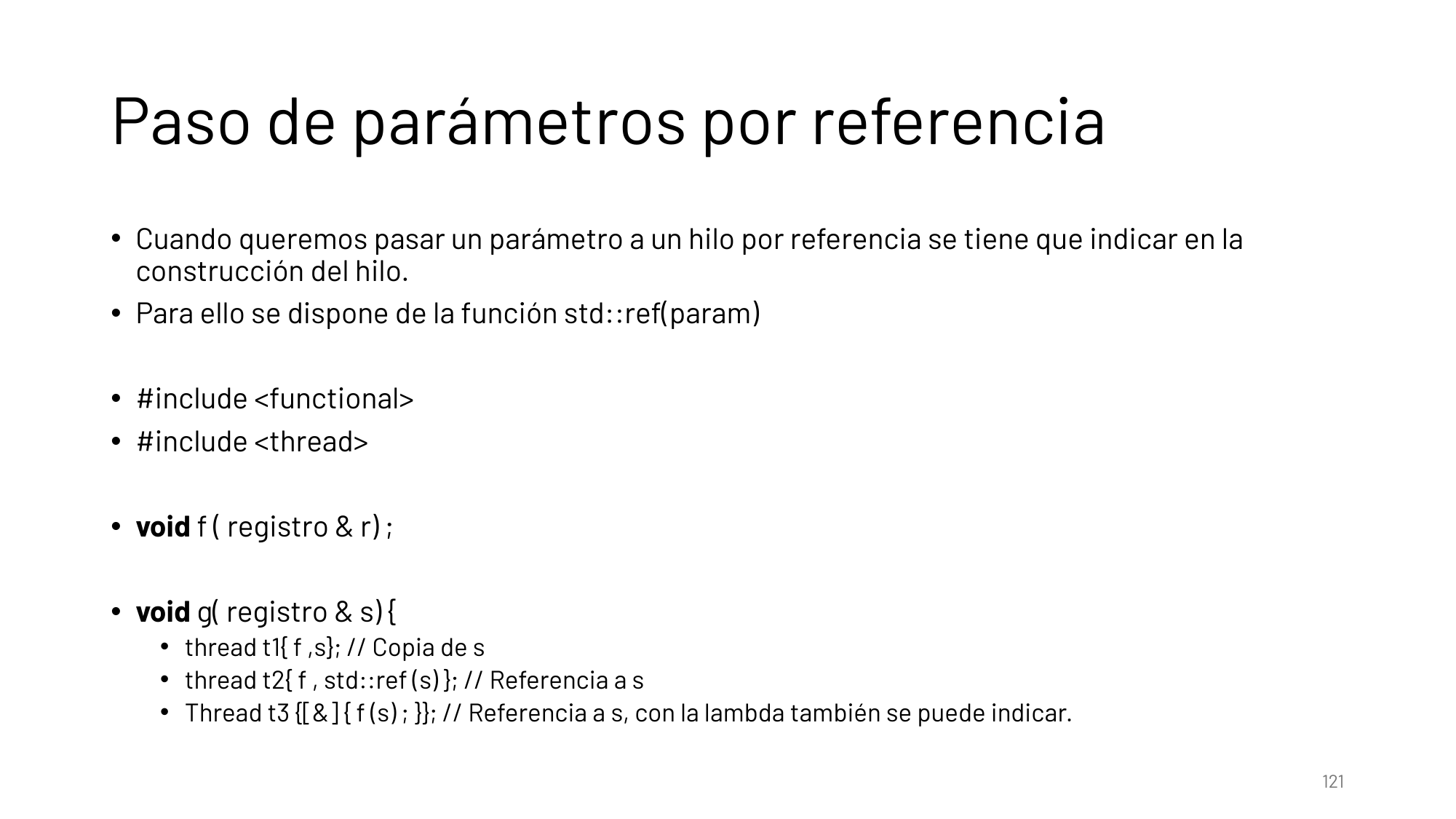

# Paso de parámetros por referencia
Cuando queremos pasar un parámetro a un hilo por referencia se tiene que indicar en la construcción del hilo.
Para ello se dispone de la función std::ref(param)

#include <functional>
#include <thread>

void f ( registro & r) ;

void g( registro & s) {
thread t1{ f ,s}; // Copia de s
thread t2{ f , std::ref (s) }; // Referencia a s
Thread t3 {[&] { f (s) ; }}; // Referencia a s, con la lambda también se puede indicar.
121